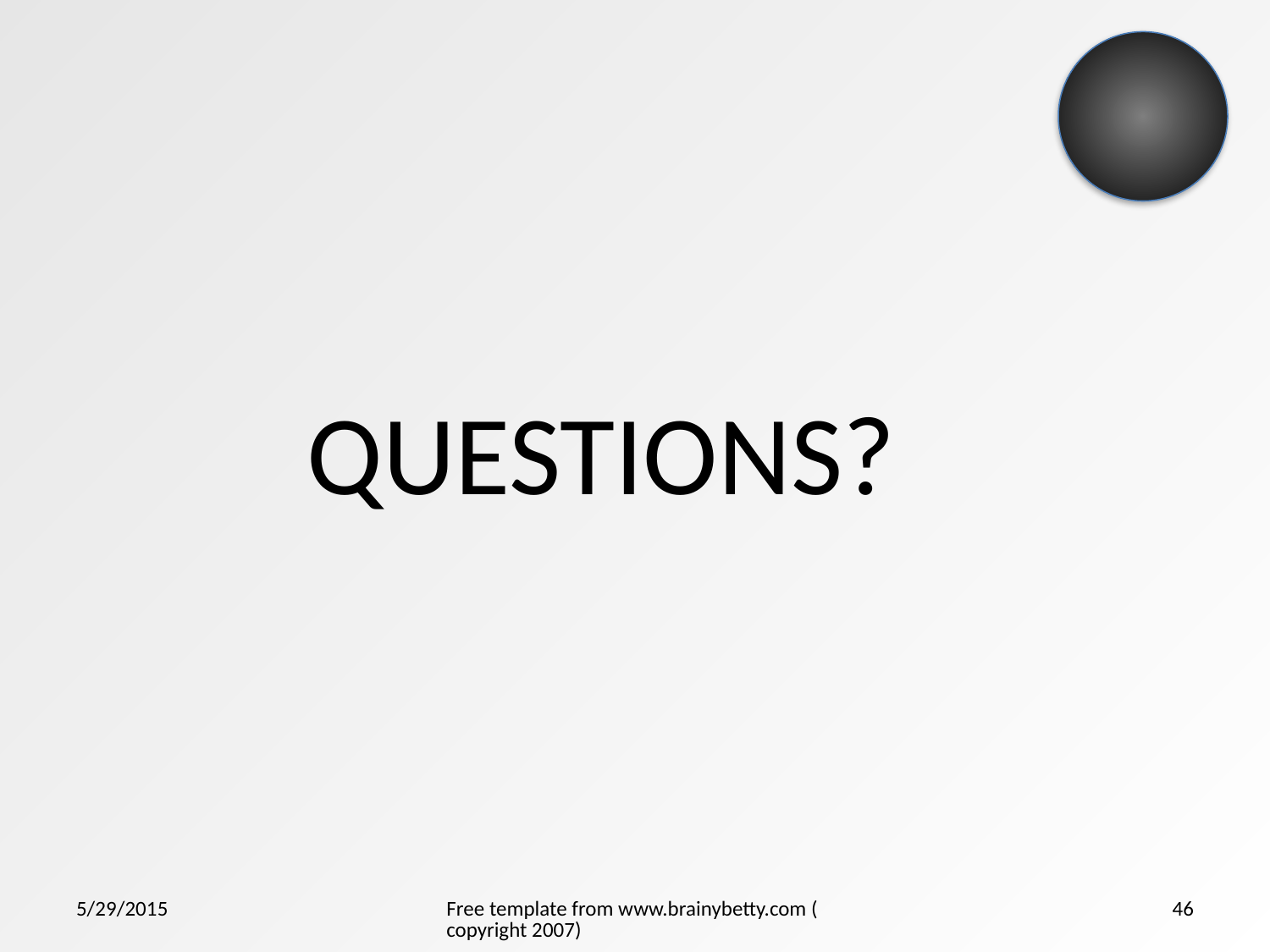

# QUESTIONS?
5/29/2015
Free template from www.brainybetty.com (copyright 2007)
46